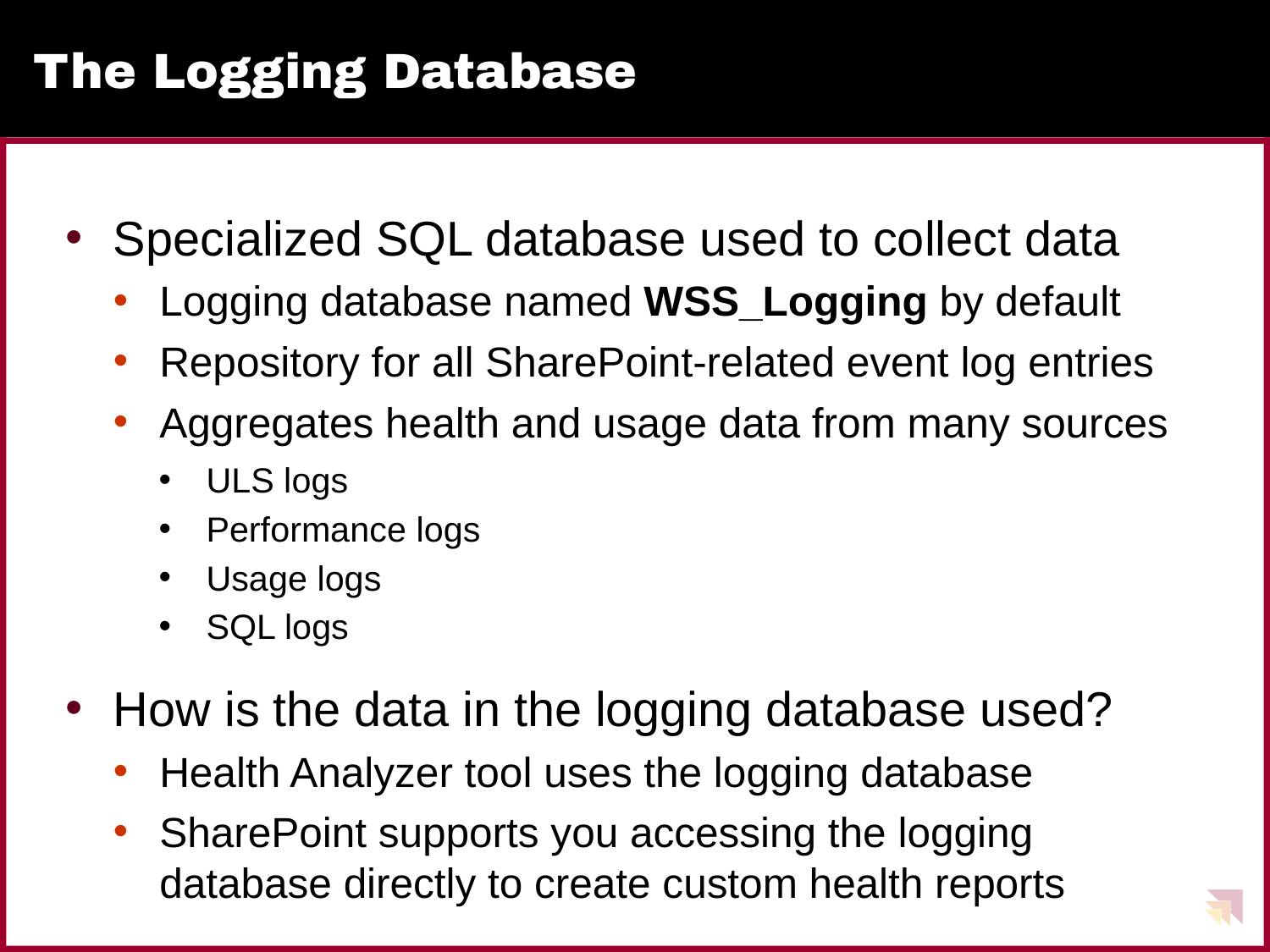

# The Logging Database
Specialized SQL database used to collect data
Logging database named WSS_Logging by default
Repository for all SharePoint-related event log entries
Aggregates health and usage data from many sources
ULS logs
Performance logs
Usage logs
SQL logs
How is the data in the logging database used?
Health Analyzer tool uses the logging database
SharePoint supports you accessing the logging database directly to create custom health reports